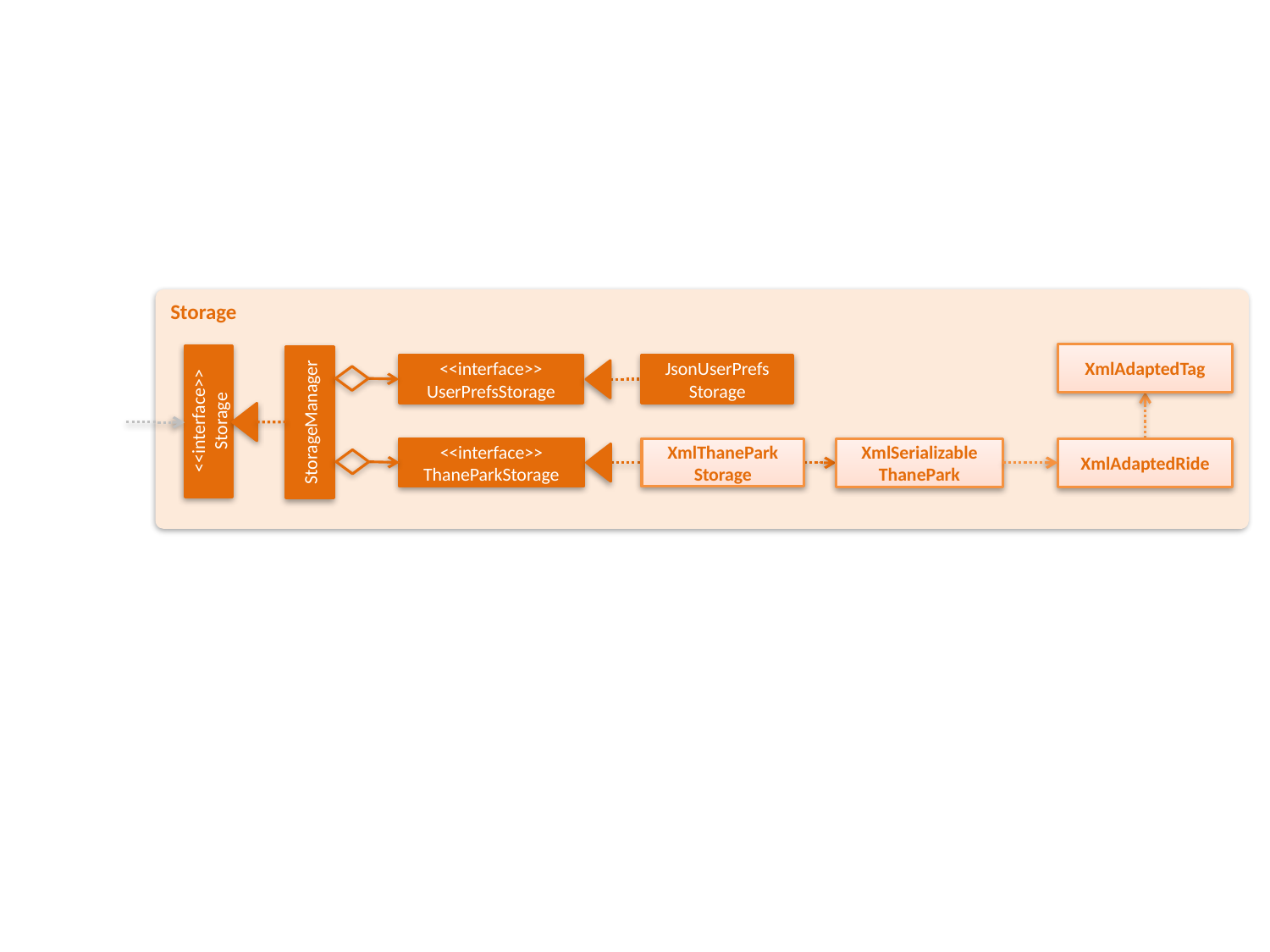

Storage
XmlAdaptedTag
<<interface>>
UserPrefsStorage
JsonUserPrefs
Storage

<<interface>>
Storage
StorageManager

<<interface>>
ThaneParkStorage
XmlThanePark
Storage
XmlAdaptedRide
XmlSerializable
ThanePark